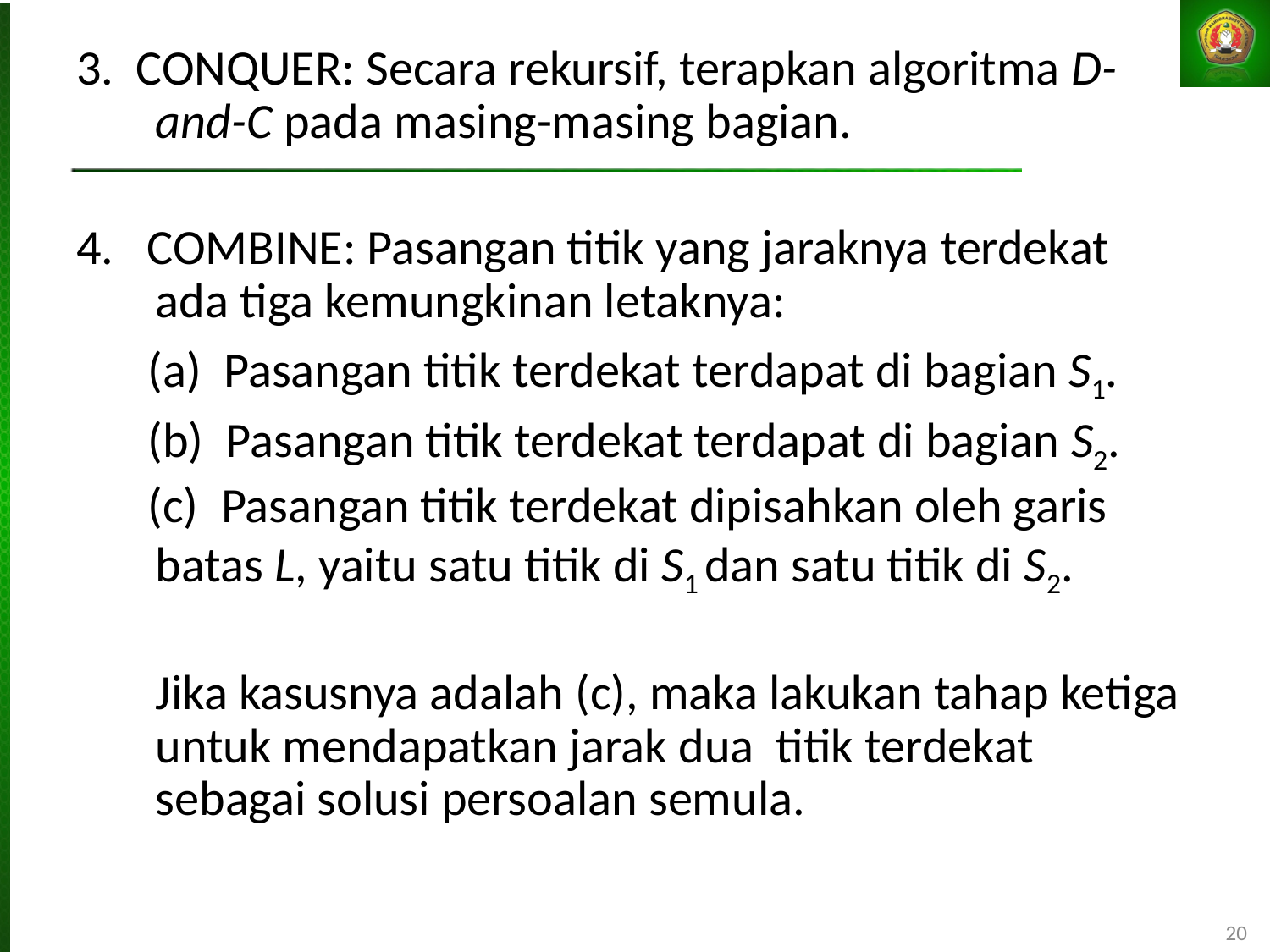

3.  CONQUER: Secara rekursif, terapkan algoritma D-and-C pada masing-masing bagian.

4.   COMBINE: Pasangan titik yang jaraknya terdekat ada tiga kemungkinan letaknya:
(a)  Pasangan titik terdekat terdapat di bagian S1.
(b)  Pasangan titik terdekat terdapat di bagian S2.
(c)  Pasangan titik terdekat dipisahkan oleh garis batas L, yaitu satu titik di S1 dan satu titik di S2.

	Jika kasusnya adalah (c), maka lakukan tahap ketiga untuk mendapatkan jarak dua  titik terdekat sebagai solusi persoalan semula.
20